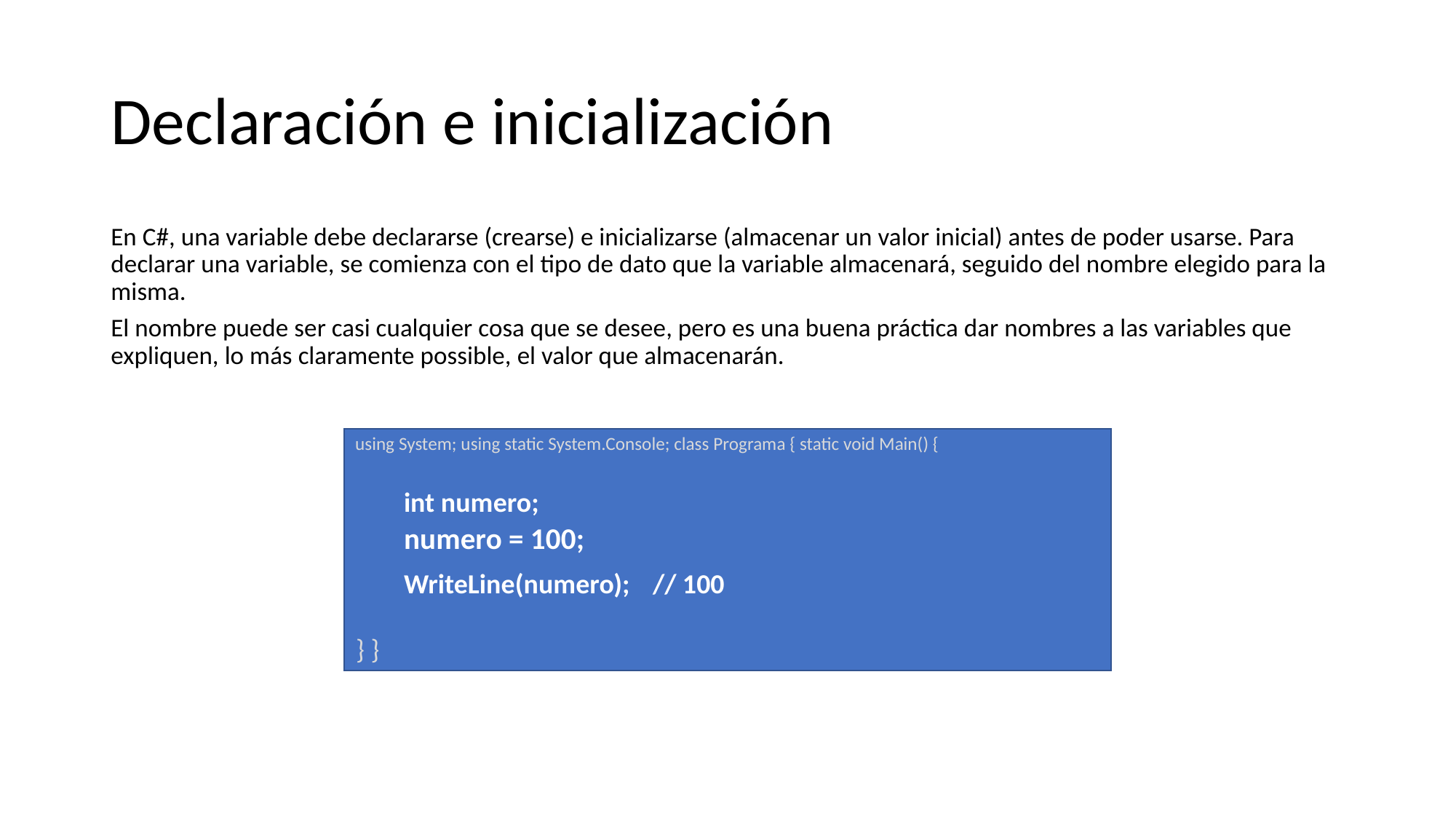

# Declaración e inicialización
En C#, una variable debe declararse (crearse) e inicializarse (almacenar un valor inicial) antes de poder usarse. Para declarar una variable, se comienza con el tipo de dato que la variable almacenará, seguido del nombre elegido para la misma.
El nombre puede ser casi cualquier cosa que se desee, pero es una buena práctica dar nombres a las variables que expliquen, lo más claramente possible, el valor que almacenarán.
using System; using static System.Console; class Programa { static void Main() {

int numero;
numero = 100;
WriteLine(numero);	// 100

} }